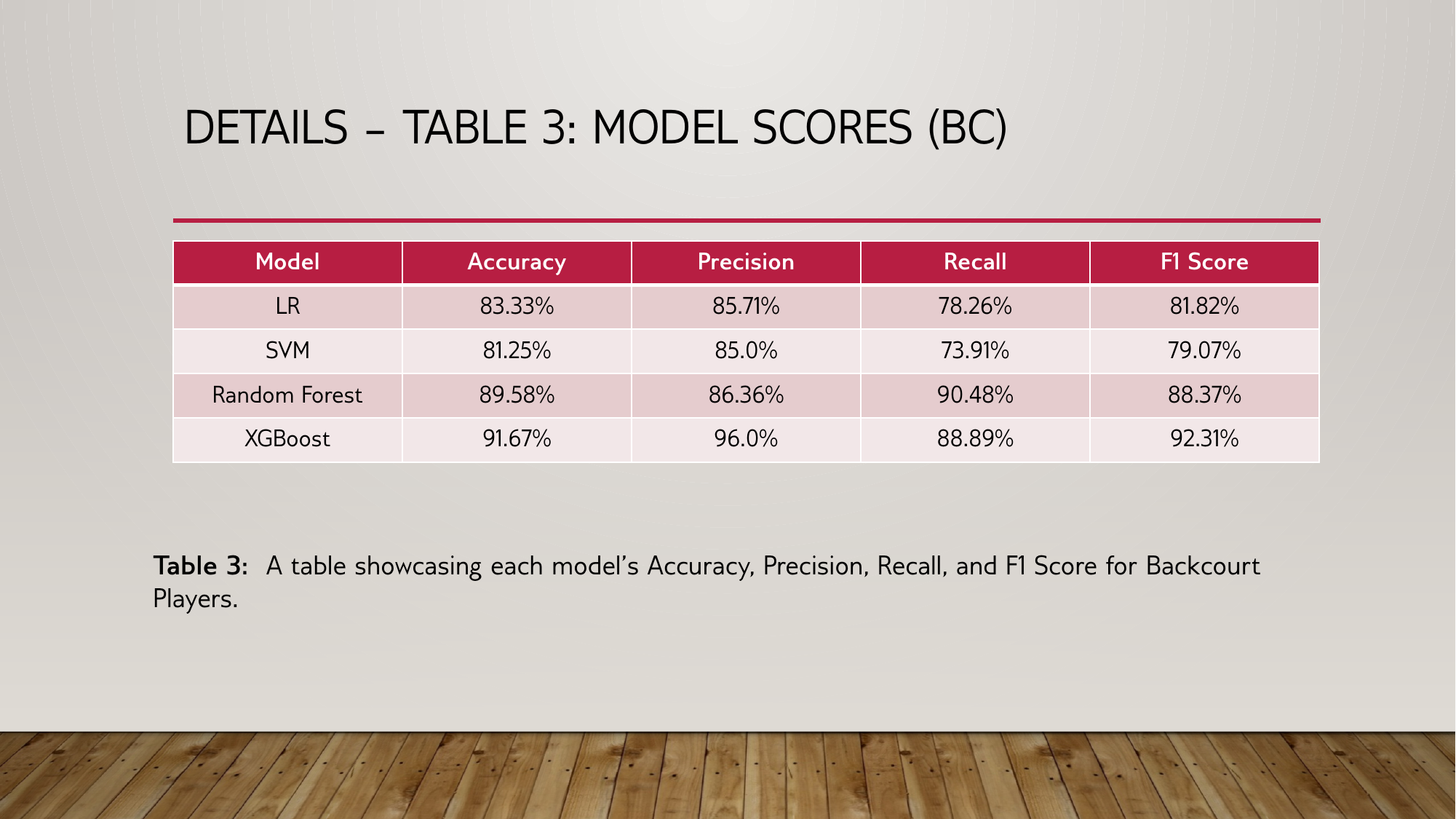

# DETAILS – Table 3: model scores (bc)
| Model | Accuracy | Precision | Recall | F1 Score |
| --- | --- | --- | --- | --- |
| LR | 83.33% | 85.71% | 78.26% | 81.82% |
| SVM | 81.25% | 85.0% | 73.91% | 79.07% |
| Random Forest | 89.58% | 86.36% | 90.48% | 88.37% |
| XGBoost | 91.67% | 96.0% | 88.89% | 92.31% |
Table 3:  A table showcasing each model’s Accuracy, Precision, Recall, and F1 Score for Backcourt Players.